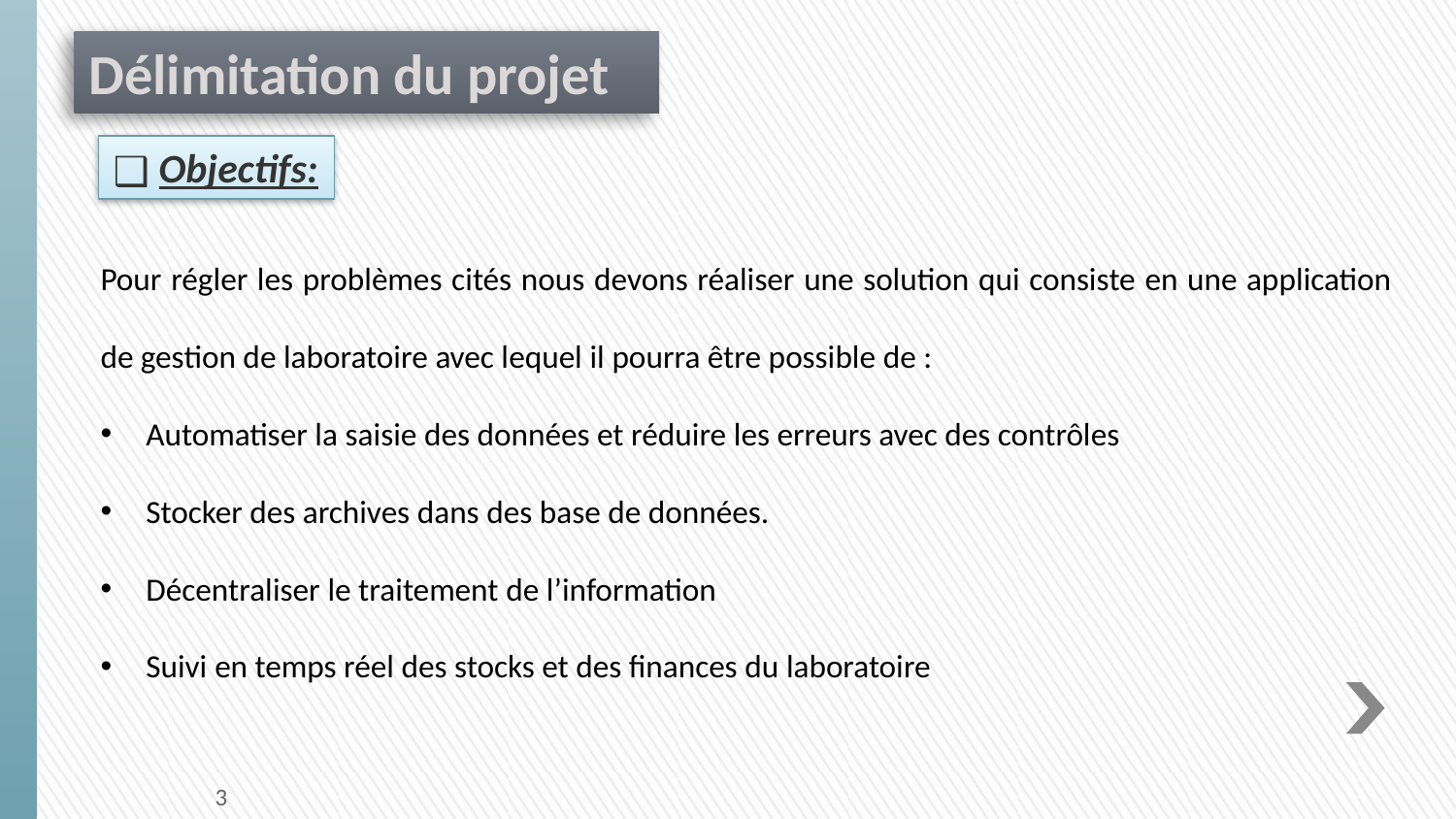

Délimitation du projet

Objectifs:
Pour régler les problèmes cités nous devons réaliser une solution qui consiste en une application de gestion de laboratoire avec lequel il pourra être possible de :
Automatiser la saisie des données et réduire les erreurs avec des contrôles
Stocker des archives dans des base de données.
Décentraliser le traitement de l’information
Suivi en temps réel des stocks et des finances du laboratoire

3